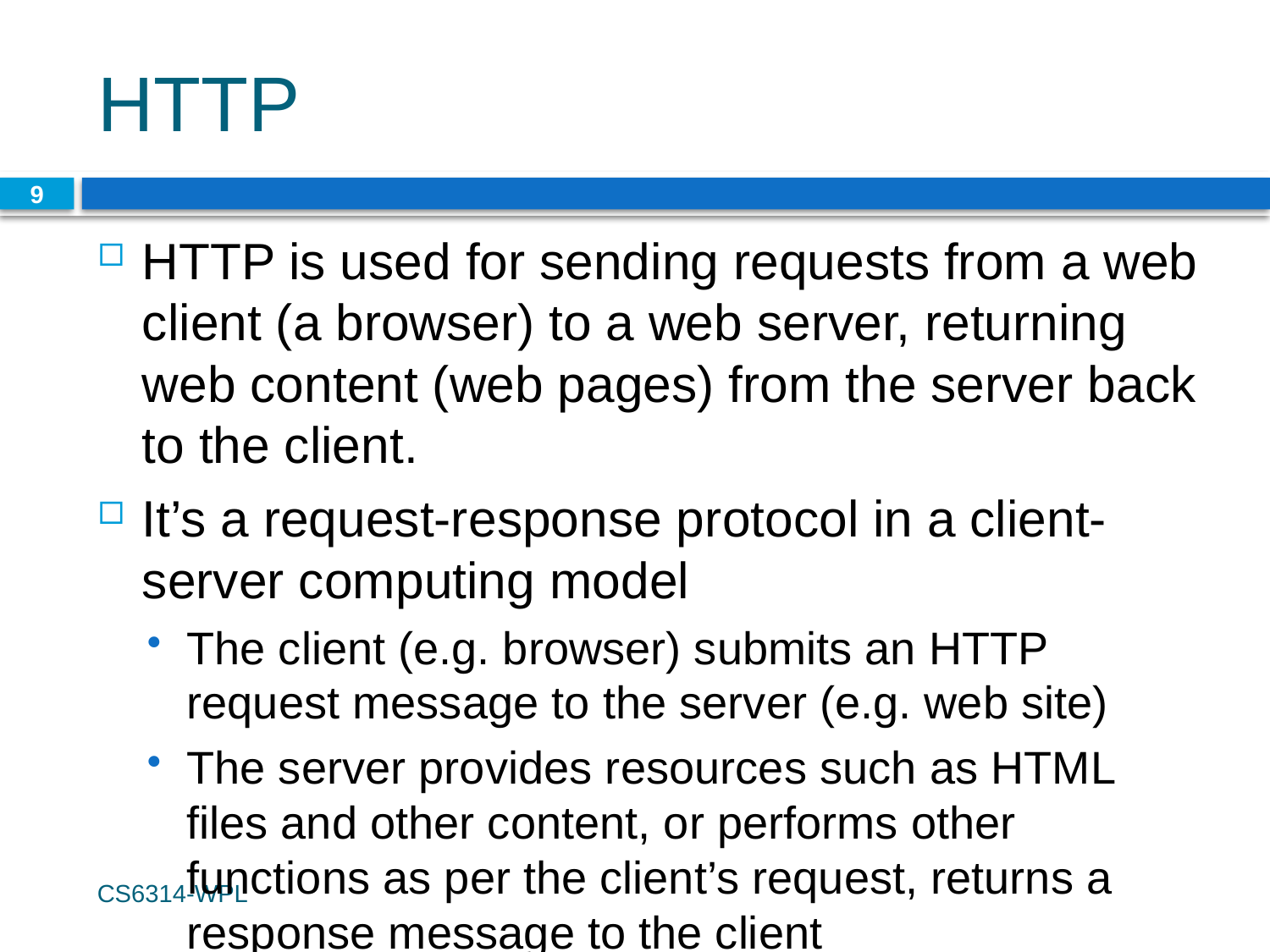

# HTTP
9
HTTP is used for sending requests from a web client (a browser) to a web server, returning web content (web pages) from the server back to the client.
It’s a request-response protocol in a client-server computing model
The client (e.g. browser) submits an HTTP request message to the server (e.g. web site)
The server provides resources such as HTML files and other content, or performs other functions as per the client’s request, returns a response message to the client

CS6314-WPL